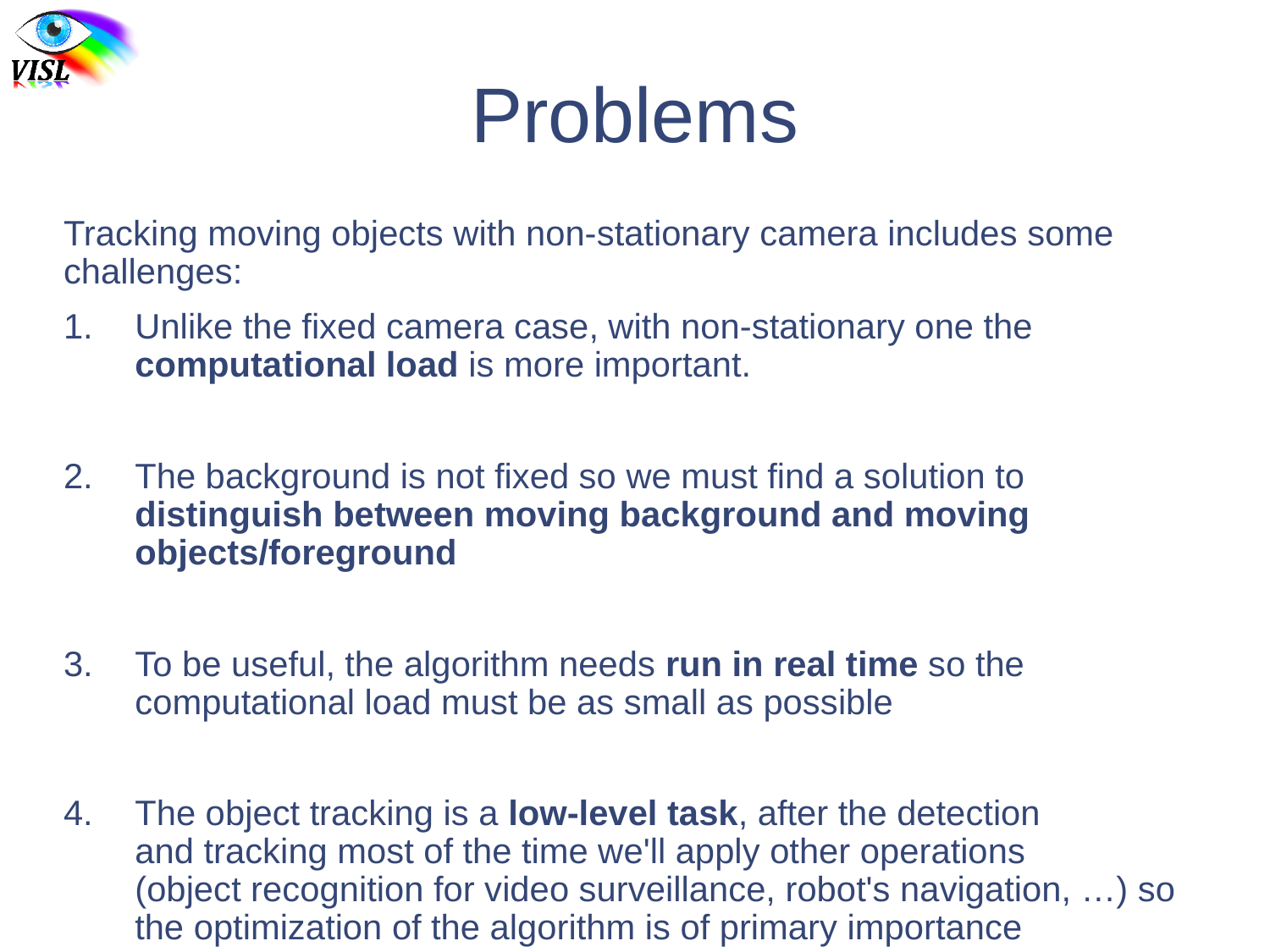

# Problems
Tracking moving objects with non-stationary camera includes some challenges:
Unlike the fixed camera case, with non-stationary one the computational load is more important.

The background is not fixed so we must find a solution to distinguish between moving background and moving objects/foreground

To be useful, the algorithm needs run in real time so the computational load must be as small as possible

The object tracking is a low-level task, after the detection and tracking most of the time we'll apply other operations (object recognition for video surveillance, robot's navigation, …) so the optimization of the algorithm is of primary importance